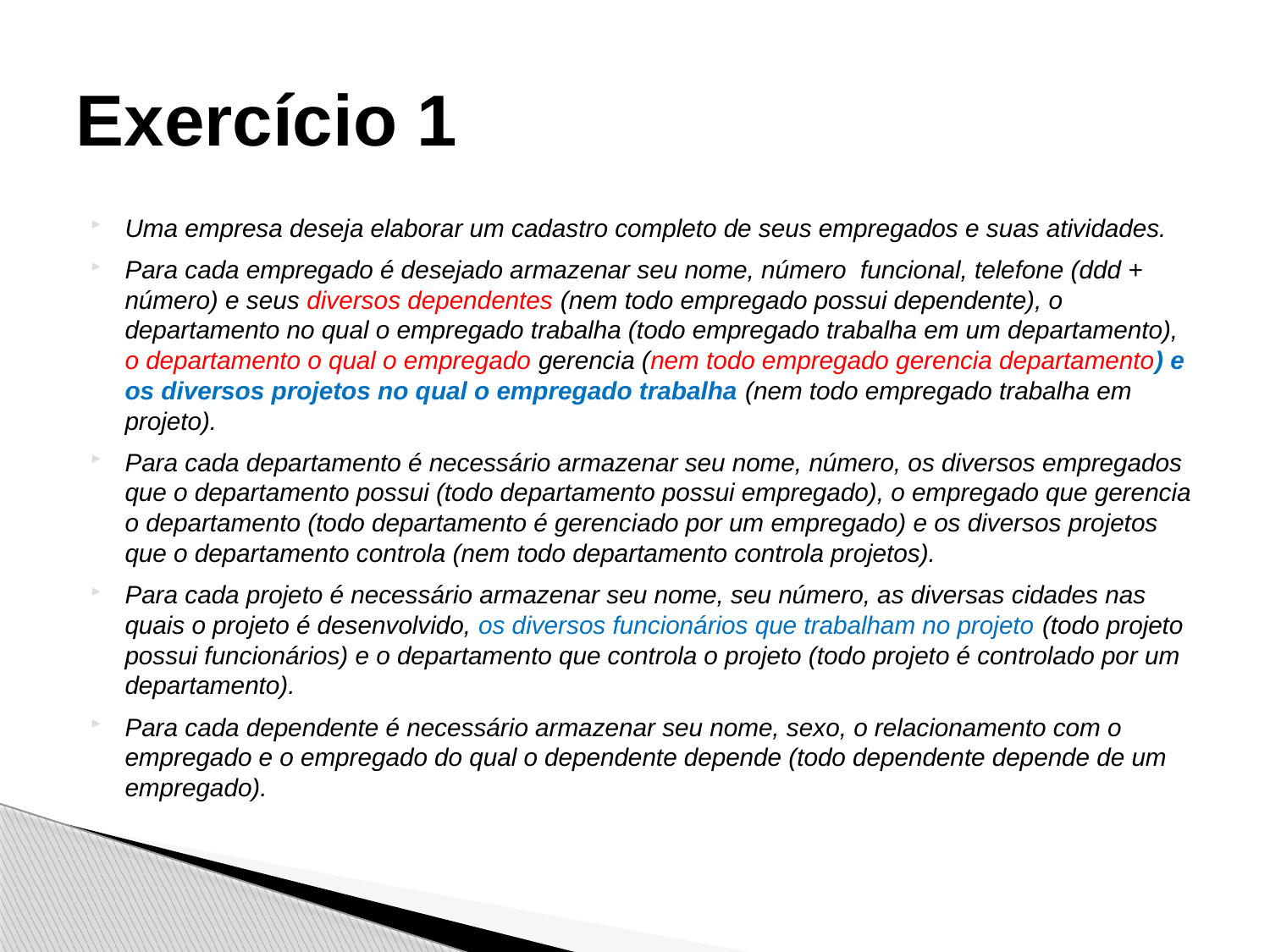

# Exercício 1
Uma empresa deseja elaborar um cadastro completo de seus empregados e suas atividades.
Para cada empregado é desejado armazenar seu nome, número  funcional, telefone (ddd + número) e seus diversos dependentes (nem todo empregado possui dependente), o departamento no qual o empregado trabalha (todo empregado trabalha em um departamento), o departamento o qual o empregado gerencia (nem todo empregado gerencia departamento) e os diversos projetos no qual o empregado trabalha (nem todo empregado trabalha em projeto).
Para cada departamento é necessário armazenar seu nome, número, os diversos empregados que o departamento possui (todo departamento possui empregado), o empregado que gerencia o departamento (todo departamento é gerenciado por um empregado) e os diversos projetos que o departamento controla (nem todo departamento controla projetos).
Para cada projeto é necessário armazenar seu nome, seu número, as diversas cidades nas quais o projeto é desenvolvido, os diversos funcionários que trabalham no projeto (todo projeto possui funcionários) e o departamento que controla o projeto (todo projeto é controlado por um departamento).
Para cada dependente é necessário armazenar seu nome, sexo, o relacionamento com o empregado e o empregado do qual o dependente depende (todo dependente depende de um empregado).